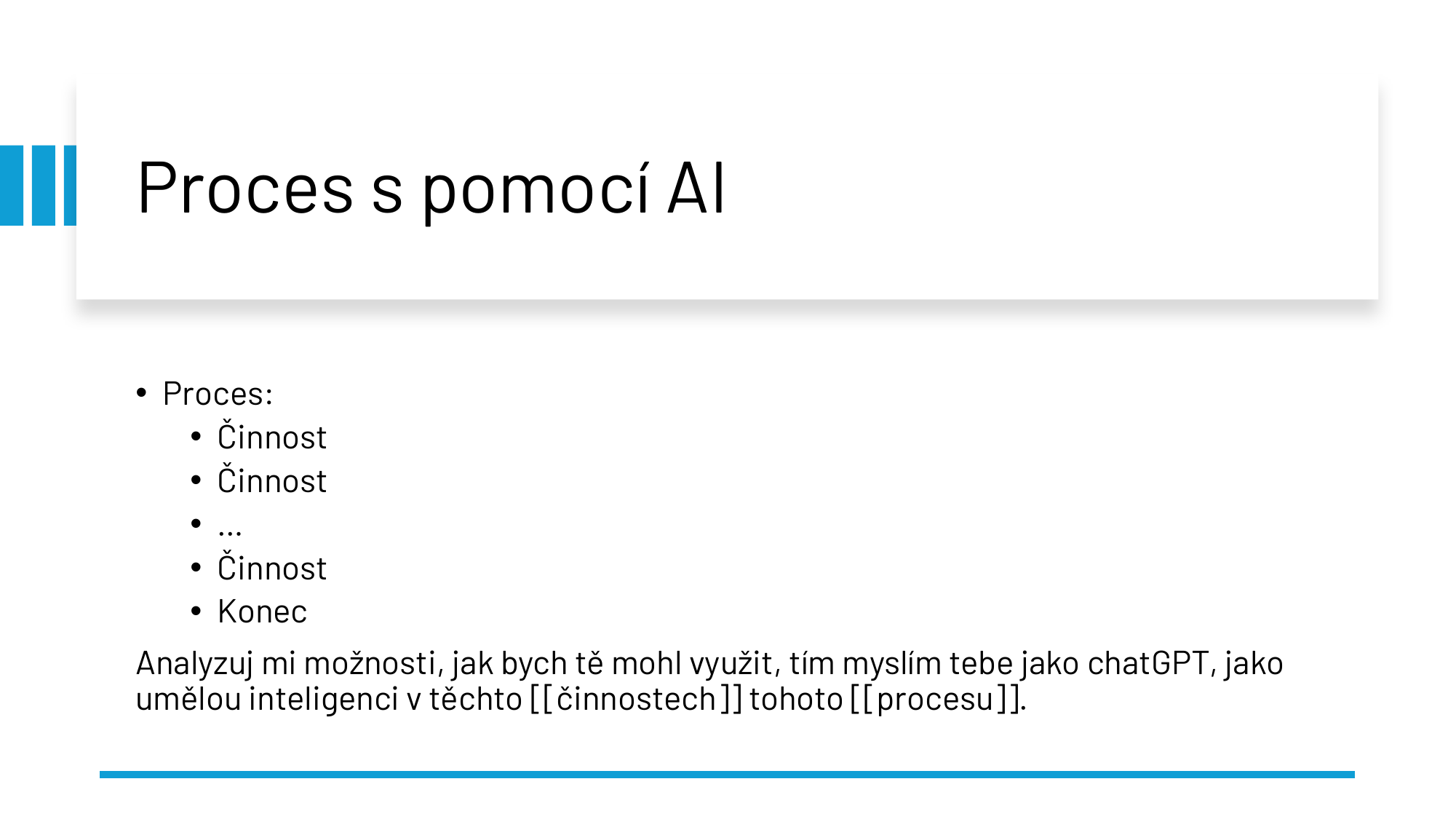

# Proces s pomocí AI

Proces:
Činnost
Činnost
…
Činnost
Konec
Analyzuj mi možnosti, jak bych tě mohl využit, tím myslím tebe jako chatGPT, jako umělou inteligenci v těchto [[činnostech]] tohoto [[procesu]].